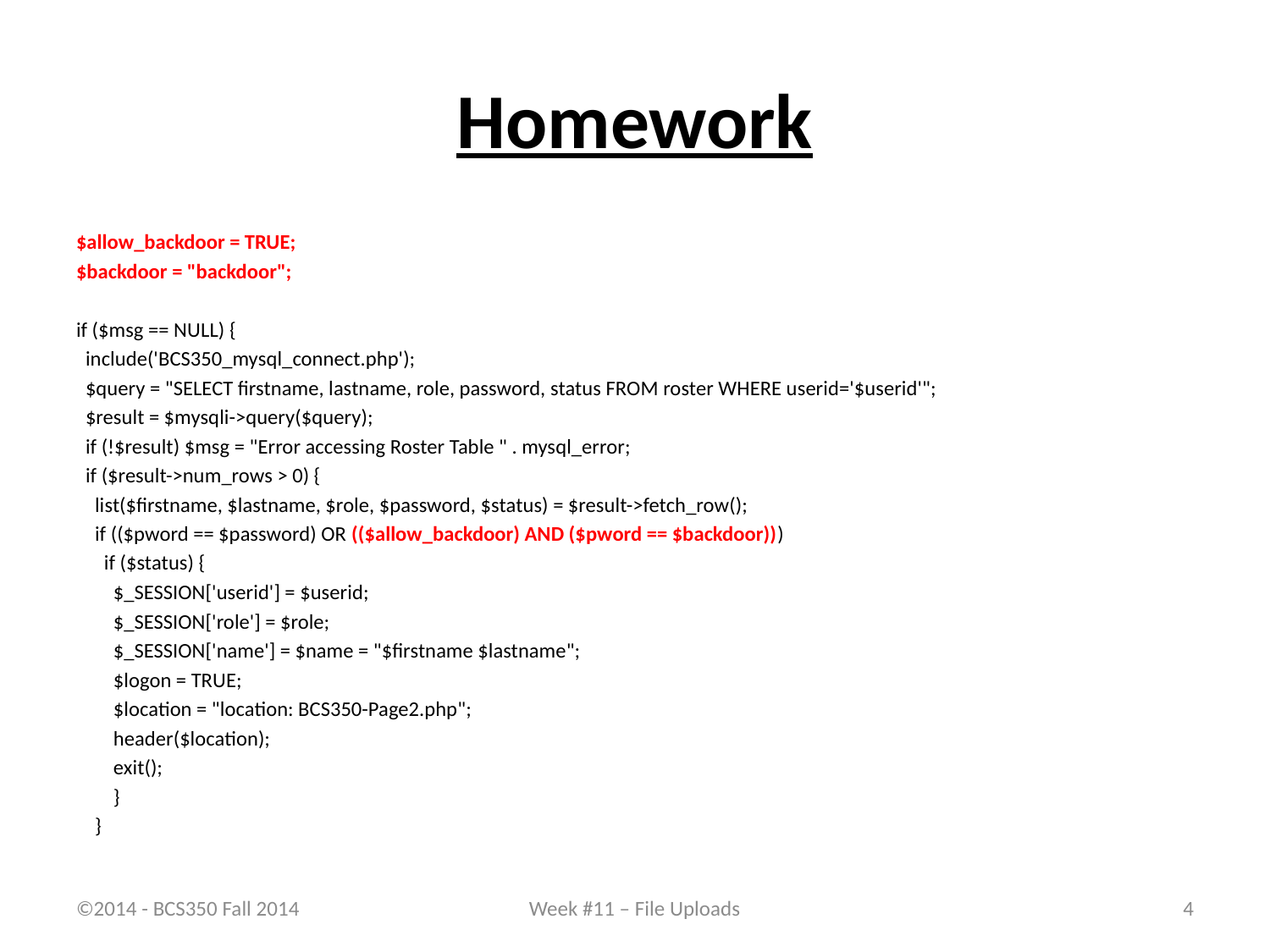

# Homework
$allow_backdoor = TRUE;
$backdoor = "backdoor";

if ($msg == NULL) {
  include('BCS350_mysql_connect.php');
  $query = "SELECT firstname, lastname, role, password, status FROM roster WHERE userid='$userid'";
  $result = $mysqli->query($query);
  if (!$result) $msg = "Error accessing Roster Table " . mysql_error;
  if ($result->num_rows > 0) {
    list($firstname, $lastname, $role, $password, $status) = $result->fetch_row();
    if (($pword == $password) OR (($allow_backdoor) AND ($pword == $backdoor)))
      if ($status) {
        $_SESSION['userid'] = $userid;
        $_SESSION['role'] = $role;
        $_SESSION['name'] = $name = "$firstname $lastname";
        $logon = TRUE;
        $location = "location: BCS350-Page2.php";
        header($location);
        exit();
        }
    }
©2014 - BCS350 Fall 2014
Week #11 – File Uploads
4